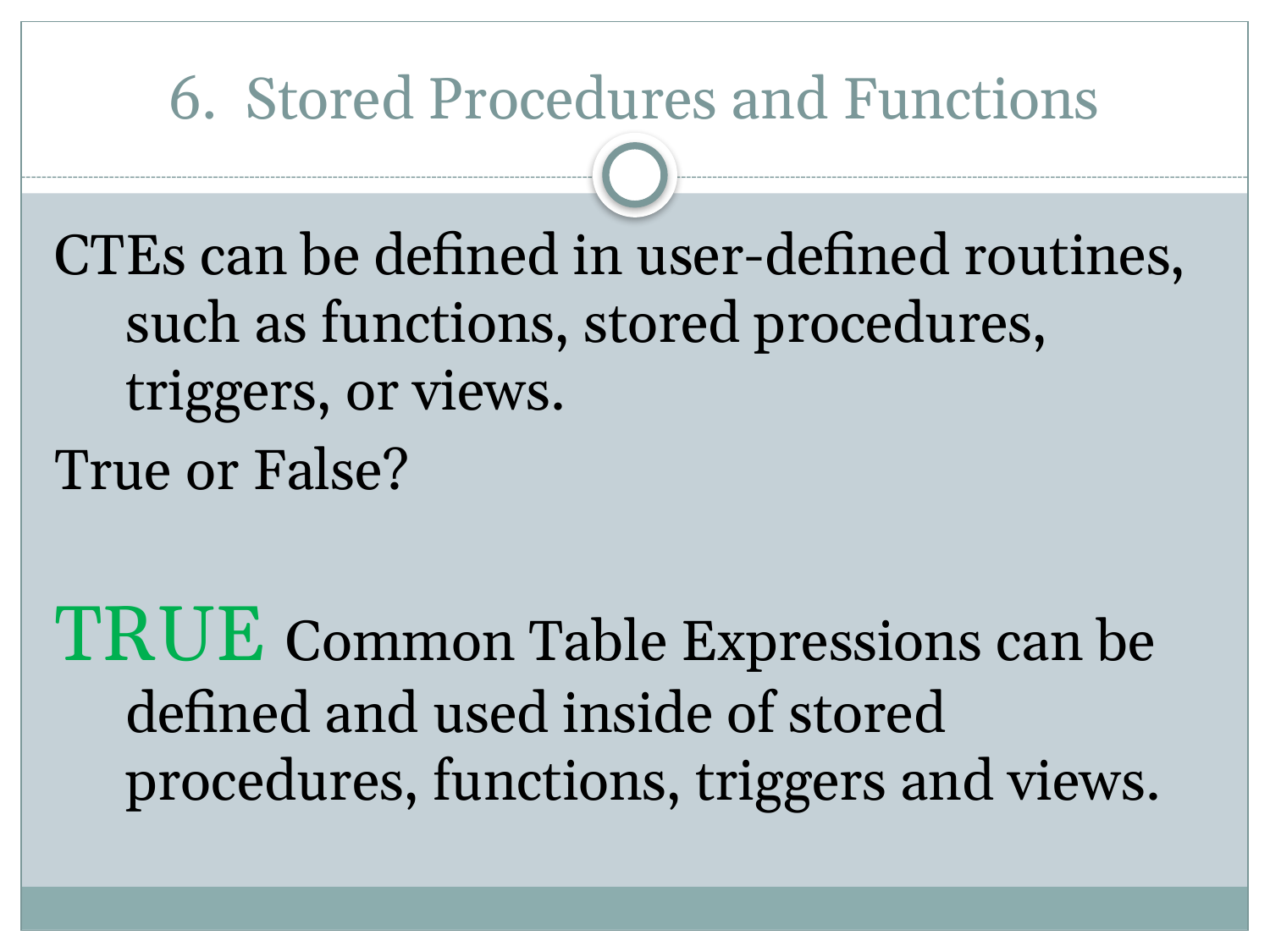

# 6.  Stored Procedures and Functions
CTEs can be defined in user-defined routines, such as functions, stored procedures, triggers, or views.
True or False?

TRUE Common Table Expressions can be defined and used inside of stored procedures, functions, triggers and views.